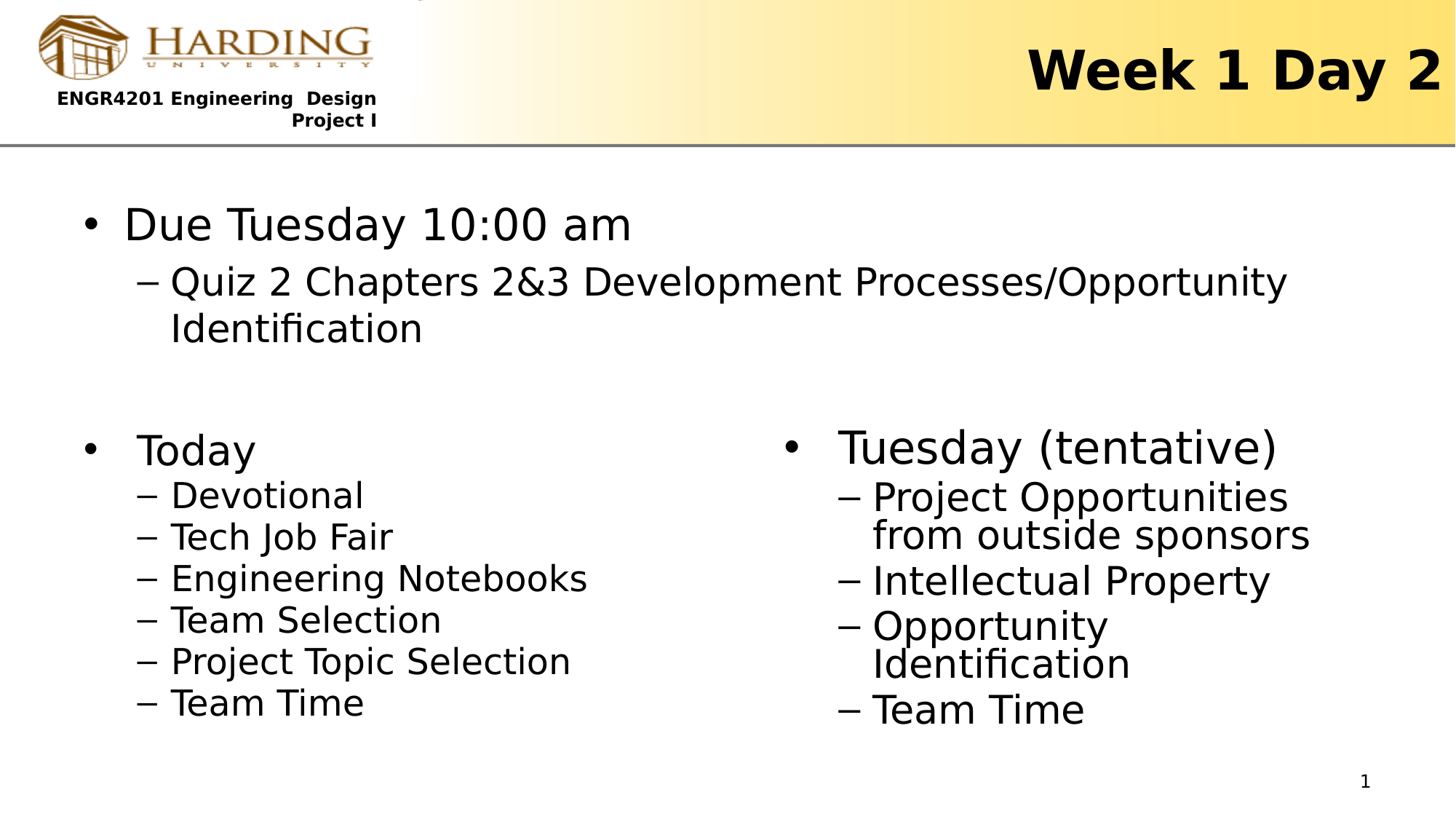

# Week 1 Day 2
Due Tuesday 10:00 am
Quiz 2 Chapters 2&3 Development Processes/Opportunity Identification

Today
Devotional
Tech Job Fair
Engineering Notebooks
Team Selection
Project Topic Selection
Team Time
Tuesday (tentative)
Project Opportunities from outside sponsors
Intellectual Property
Opportunity Identification
Team Time
1